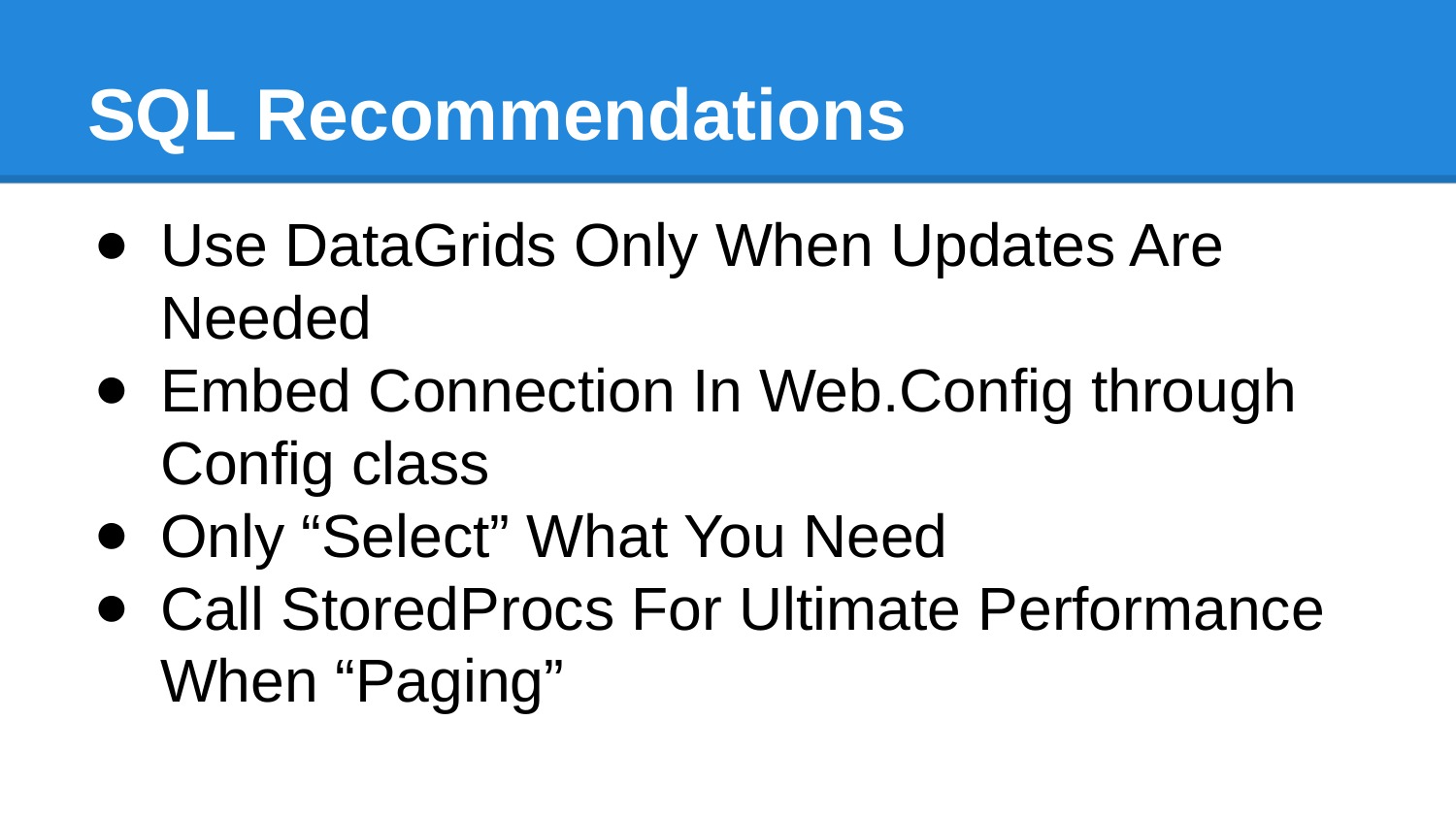

# SQL Recommendations
Use DataGrids Only When Updates Are Needed
Embed Connection In Web.Config through Config class
Only “Select” What You Need
Call StoredProcs For Ultimate Performance When “Paging”